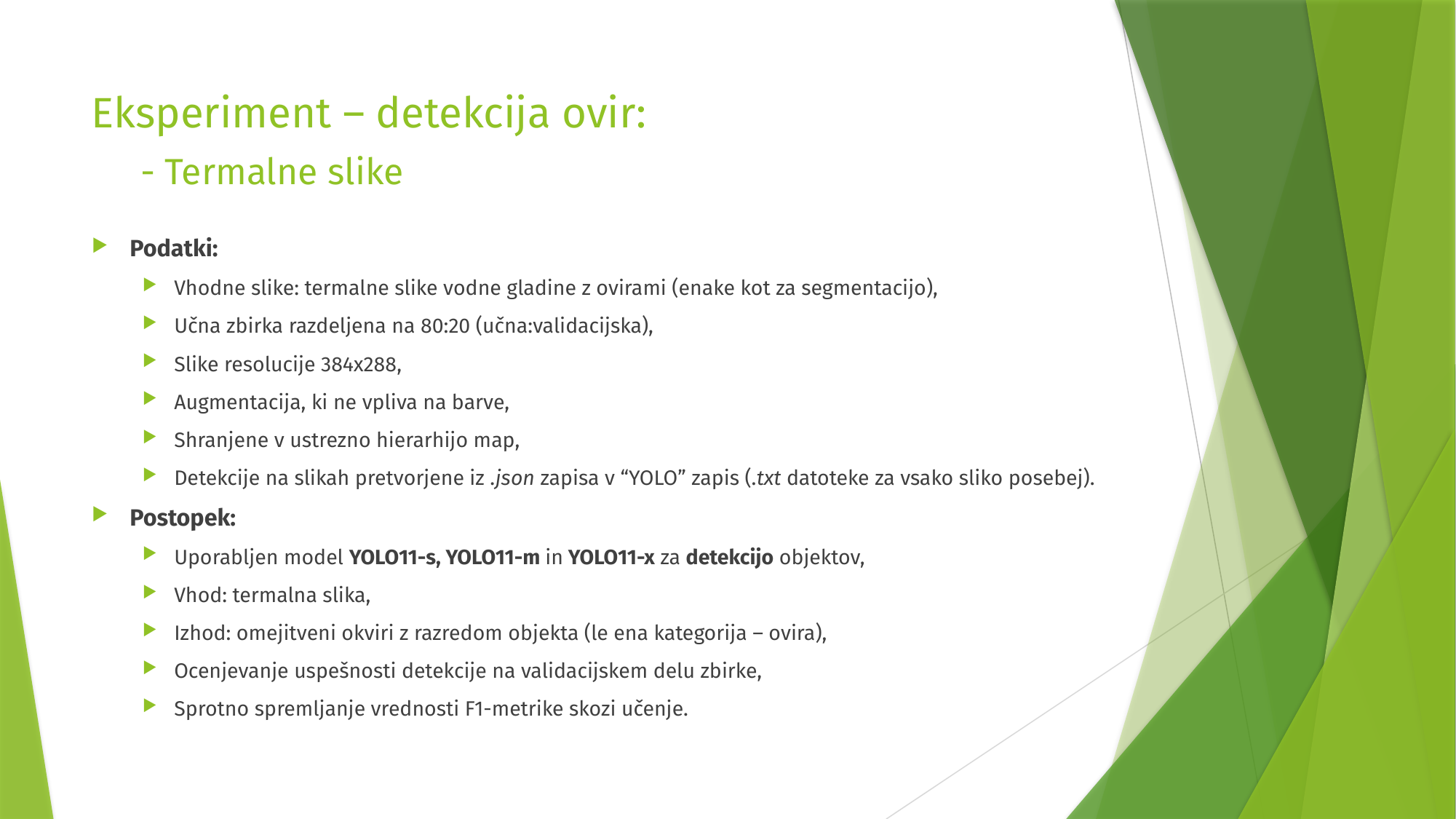

# Eksperiment – detekcija ovir:
- Termalne slike
Podatki:
Vhodne slike: termalne slike vodne gladine z ovirami (enake kot za segmentacijo),
Učna zbirka razdeljena na 80:20 (učna:validacijska),
Slike resolucije 384x288,
Augmentacija, ki ne vpliva na barve,
Shranjene v ustrezno hierarhijo map,
Detekcije na slikah pretvorjene iz .json zapisa v “YOLO” zapis (.txt datoteke za vsako sliko posebej).
Postopek:
Uporabljen model YOLO11-s, YOLO11-m in YOLO11-x za detekcijo objektov,
Vhod: termalna slika,
Izhod: omejitveni okviri z razredom objekta (le ena kategorija – ovira),
Ocenjevanje uspešnosti detekcije na validacijskem delu zbirke,
Sprotno spremljanje vrednosti F1-metrike skozi učenje.